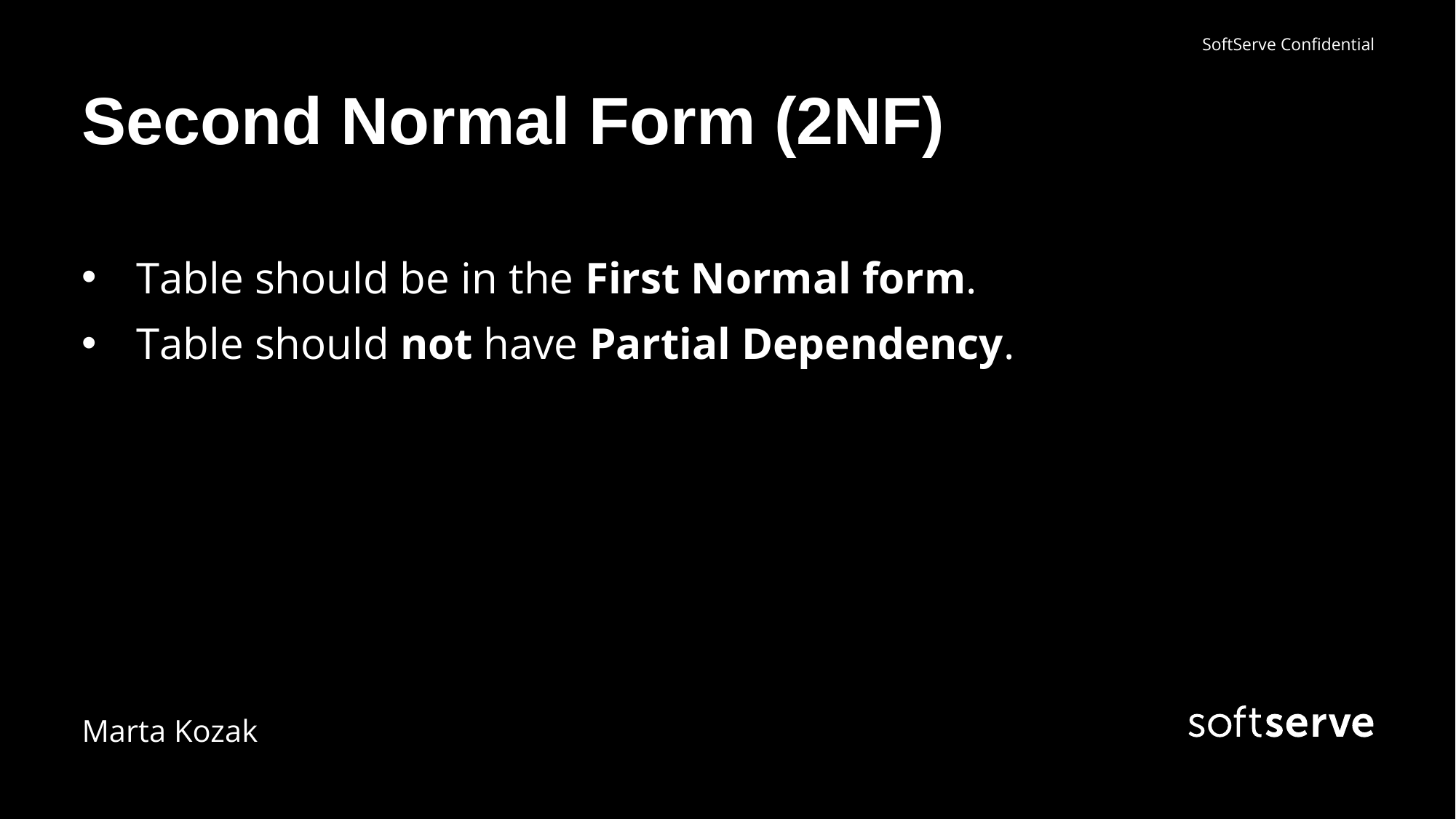

# Second Normal Form (2NF)
Table should be in the First Normal form.
Table should not have Partial Dependency.
Marta Kozak